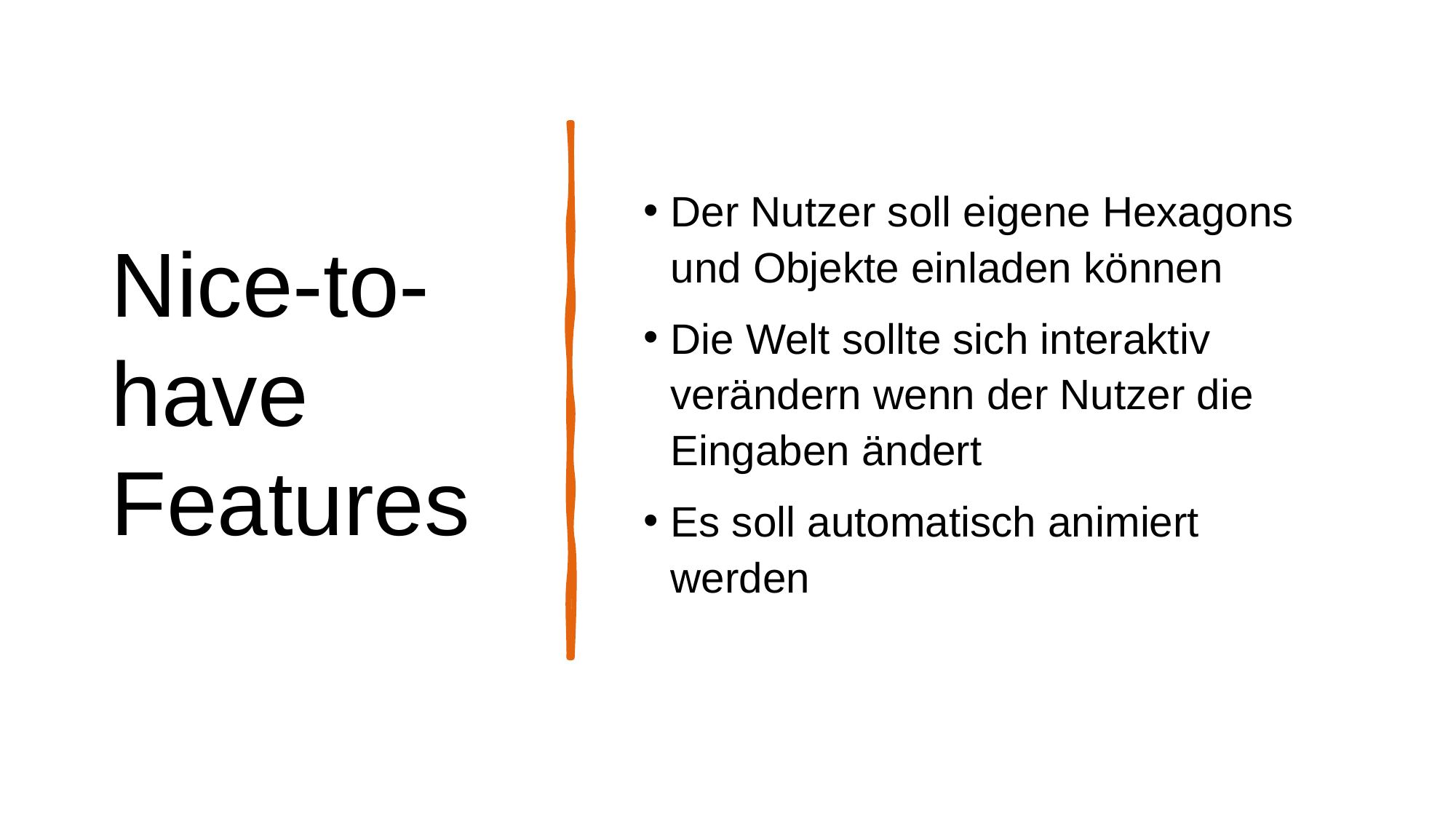

# Nice-to-have Features
Der Nutzer soll eigene Hexagons und Objekte einladen können
Die Welt sollte sich interaktiv verändern wenn der Nutzer die Eingaben ändert
Es soll automatisch animiert werden